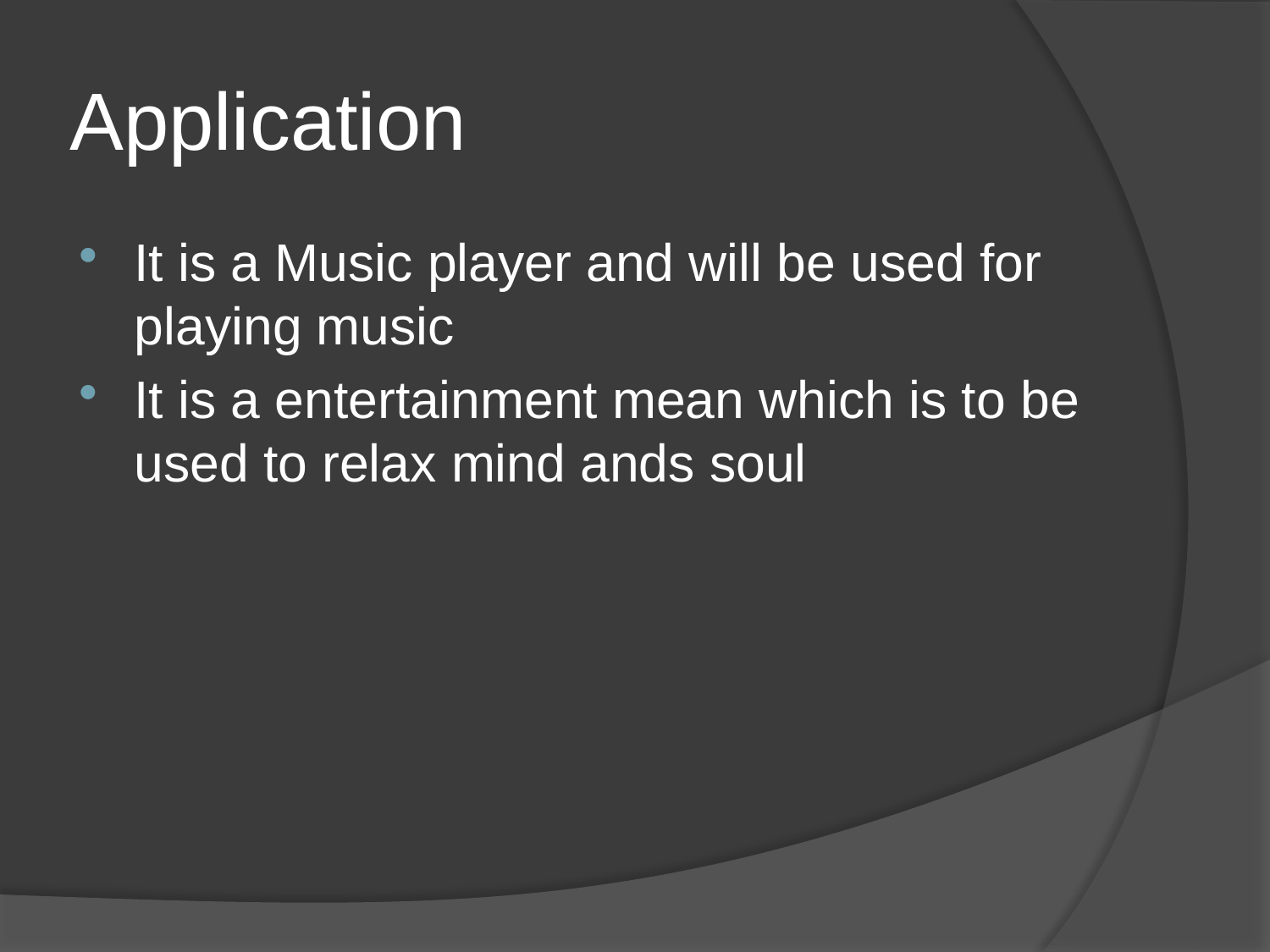

# Application
It is a Music player and will be used for playing music
It is a entertainment mean which is to be used to relax mind ands soul